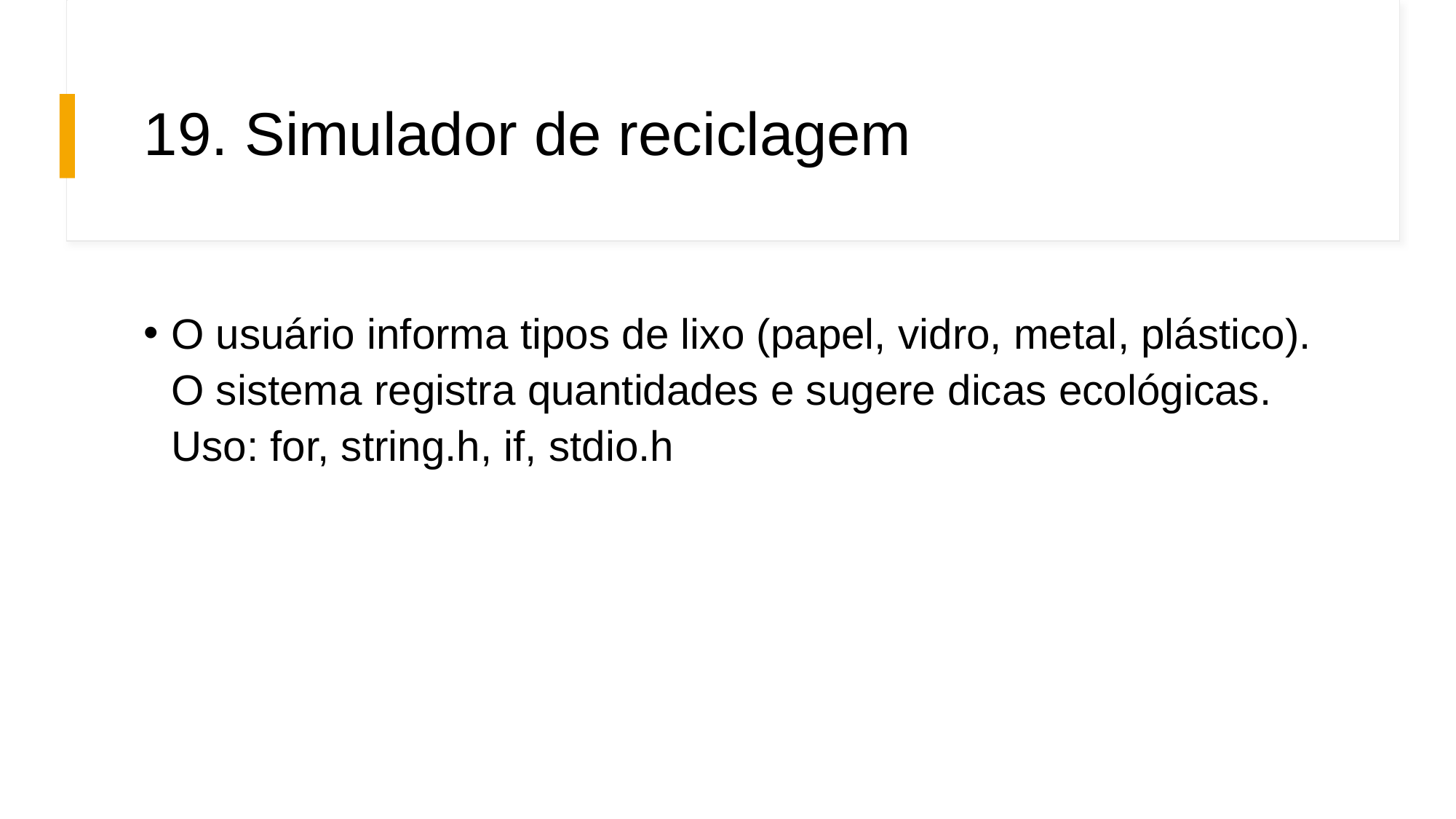

# 19. Simulador de reciclagem
O usuário informa tipos de lixo (papel, vidro, metal, plástico). O sistema registra quantidades e sugere dicas ecológicas. Uso: for, string.h, if, stdio.h